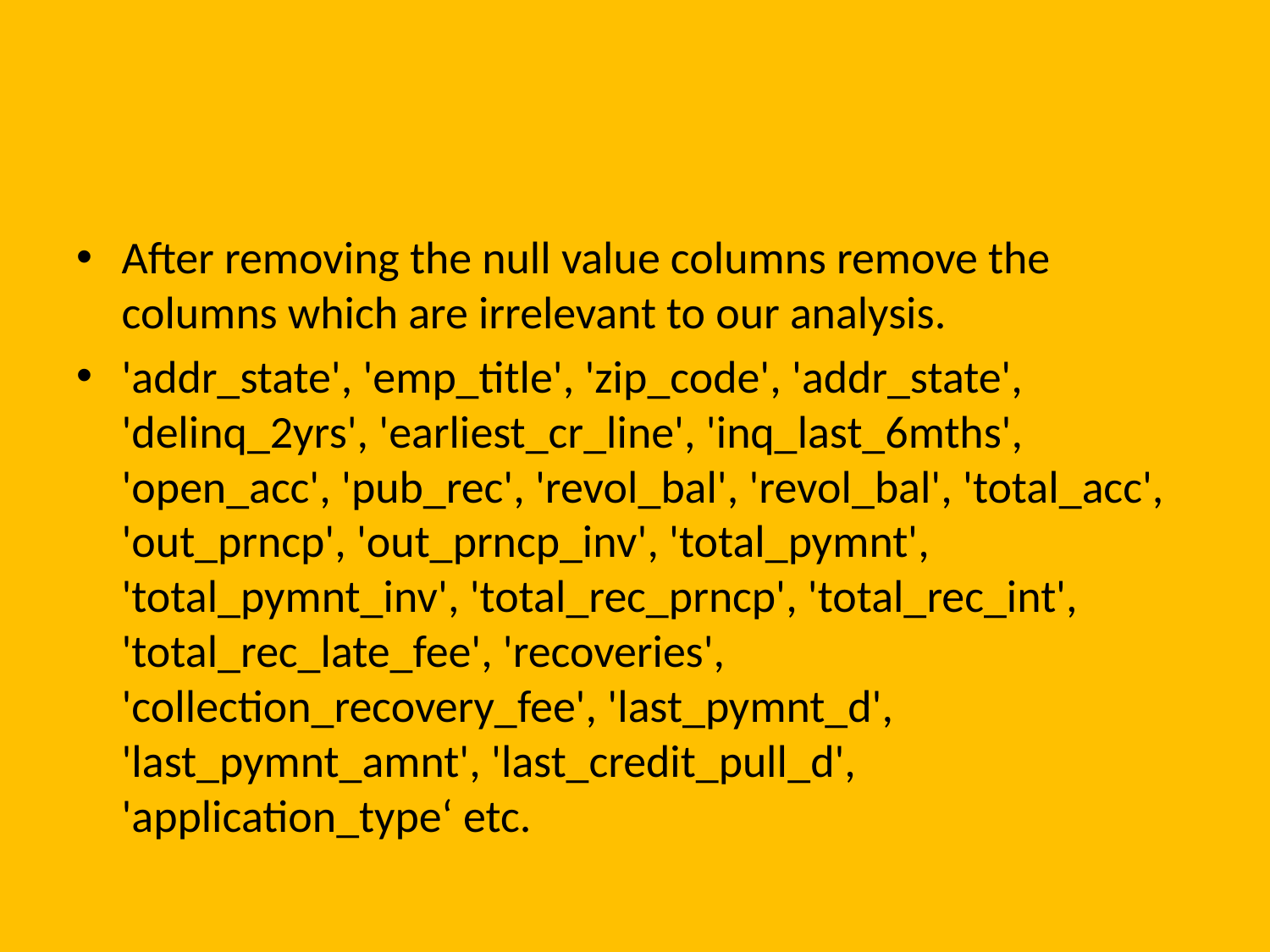

#
After removing the null value columns remove the columns which are irrelevant to our analysis.
'addr_state', 'emp_title', 'zip_code', 'addr_state', 'delinq_2yrs', 'earliest_cr_line', 'inq_last_6mths', 'open_acc', 'pub_rec', 'revol_bal', 'revol_bal', 'total_acc', 'out_prncp', 'out_prncp_inv', 'total_pymnt', 'total_pymnt_inv', 'total_rec_prncp', 'total_rec_int', 'total_rec_late_fee', 'recoveries', 'collection_recovery_fee', 'last_pymnt_d', 'last_pymnt_amnt', 'last_credit_pull_d', 'application_type‘ etc.